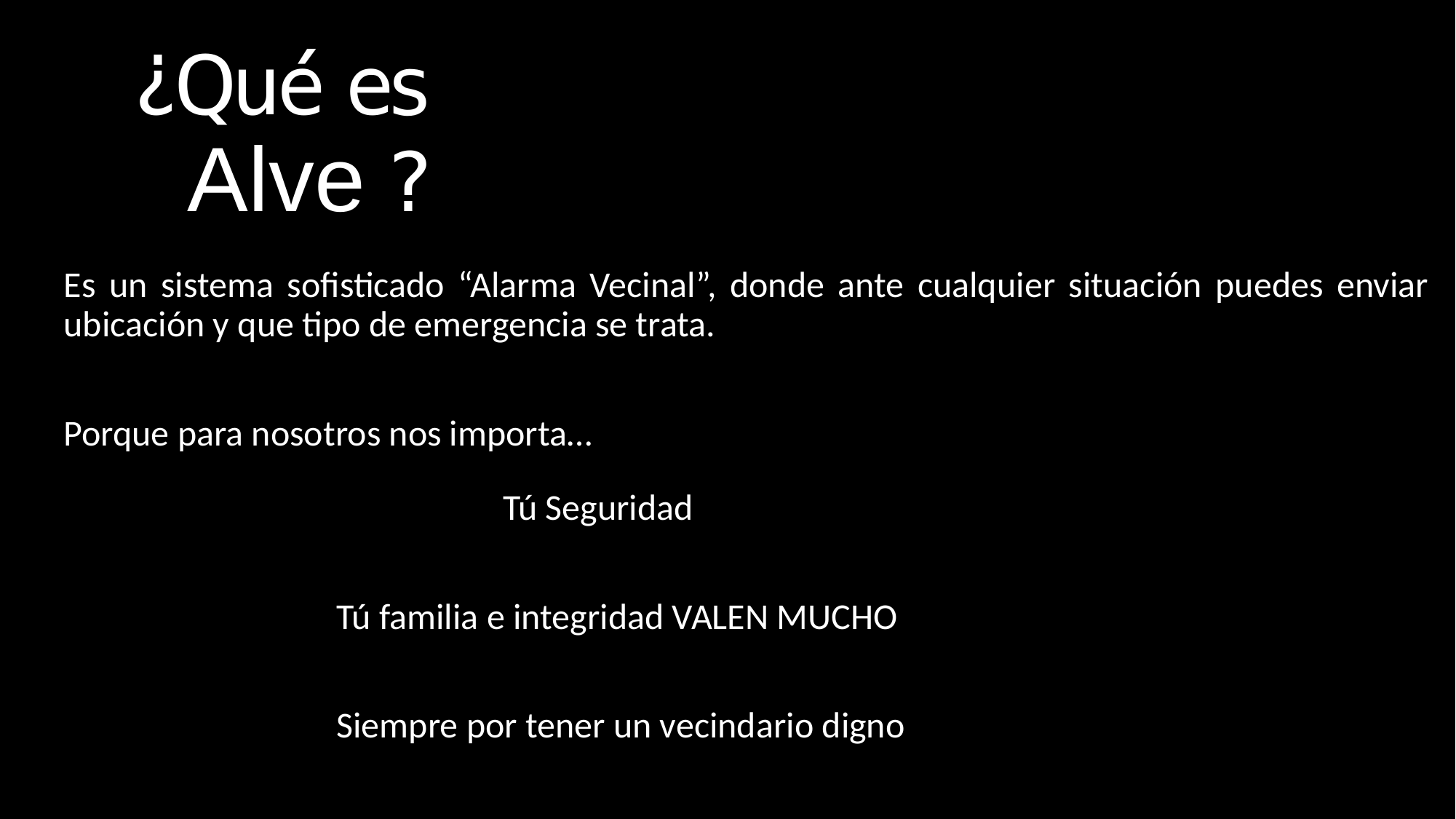

# ¿Qué es Alve ?
Es un sistema sofisticado “Alarma Vecinal”, donde ante cualquier situación puedes enviar ubicación y que tipo de emergencia se trata.

Porque para nosotros nos importa…
Tú Seguridad

                                     Tú familia e integridad VALEN MUCHO

                                     Siempre por tener un vecindario digno